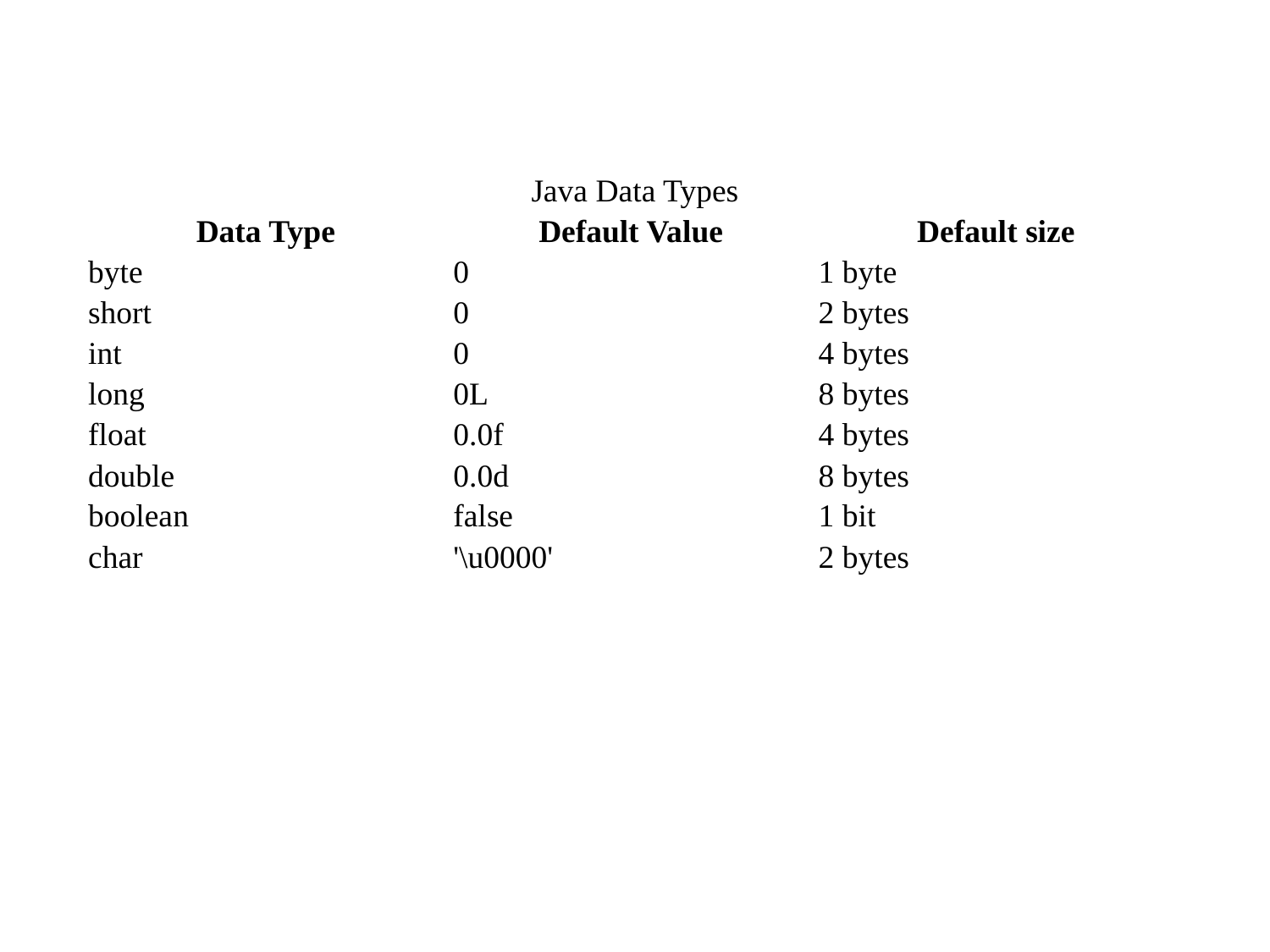

| Java Data Types |  |  |
| --- | --- | --- |
| Data Type | Default Value | Default size |
| byte | 0 | 1 byte |
| short | 0 | 2 bytes |
| int | 0 | 4 bytes |
| long | 0L | 8 bytes |
| float | 0.0f | 4 bytes |
| double | 0.0d | 8 bytes |
| boolean | false | 1 bit |
| char | '\u0000' | 2 bytes |